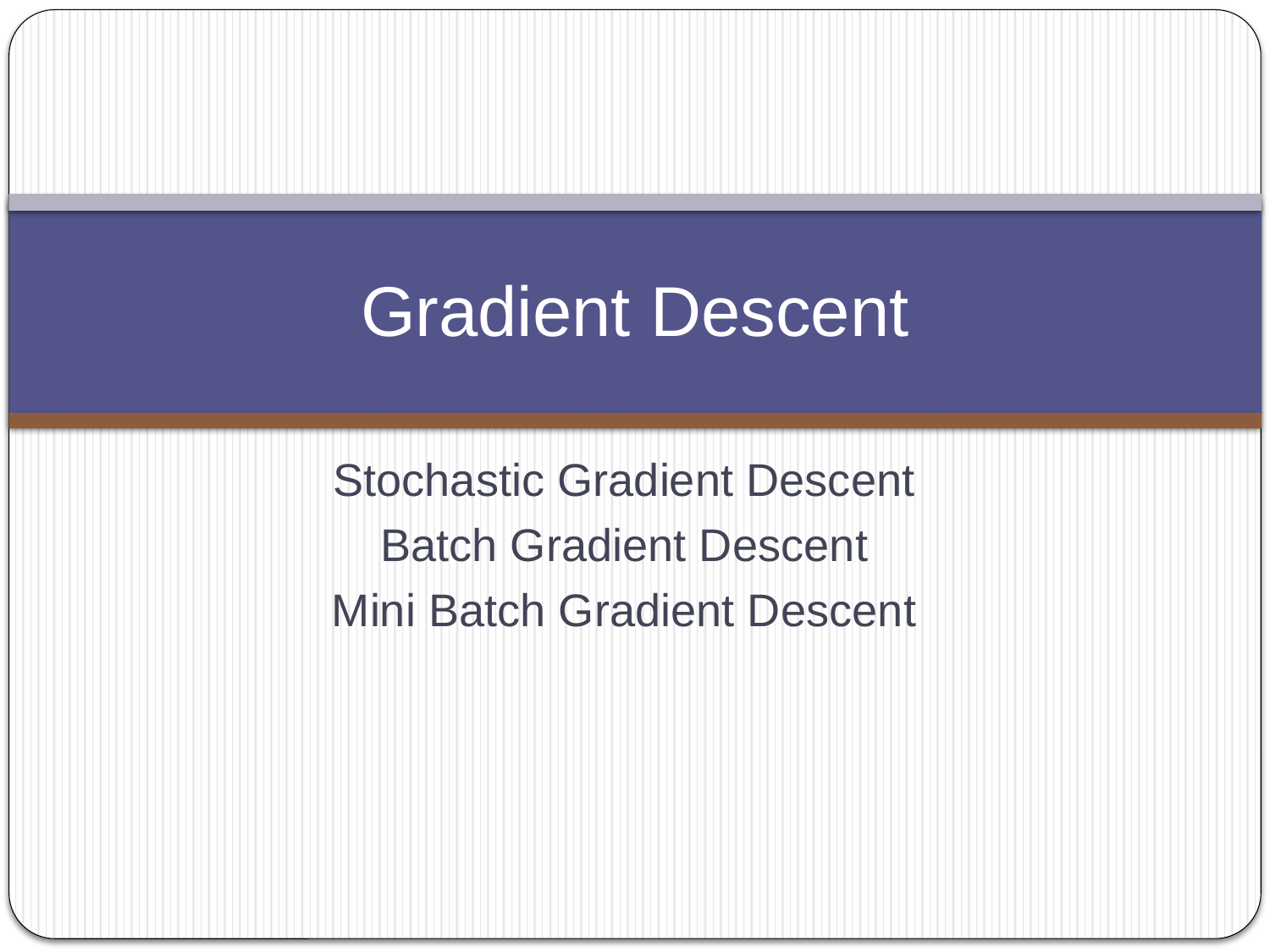

# Gradient Descent
Stochastic Gradient Descent
Batch Gradient Descent
Mini Batch Gradient Descent